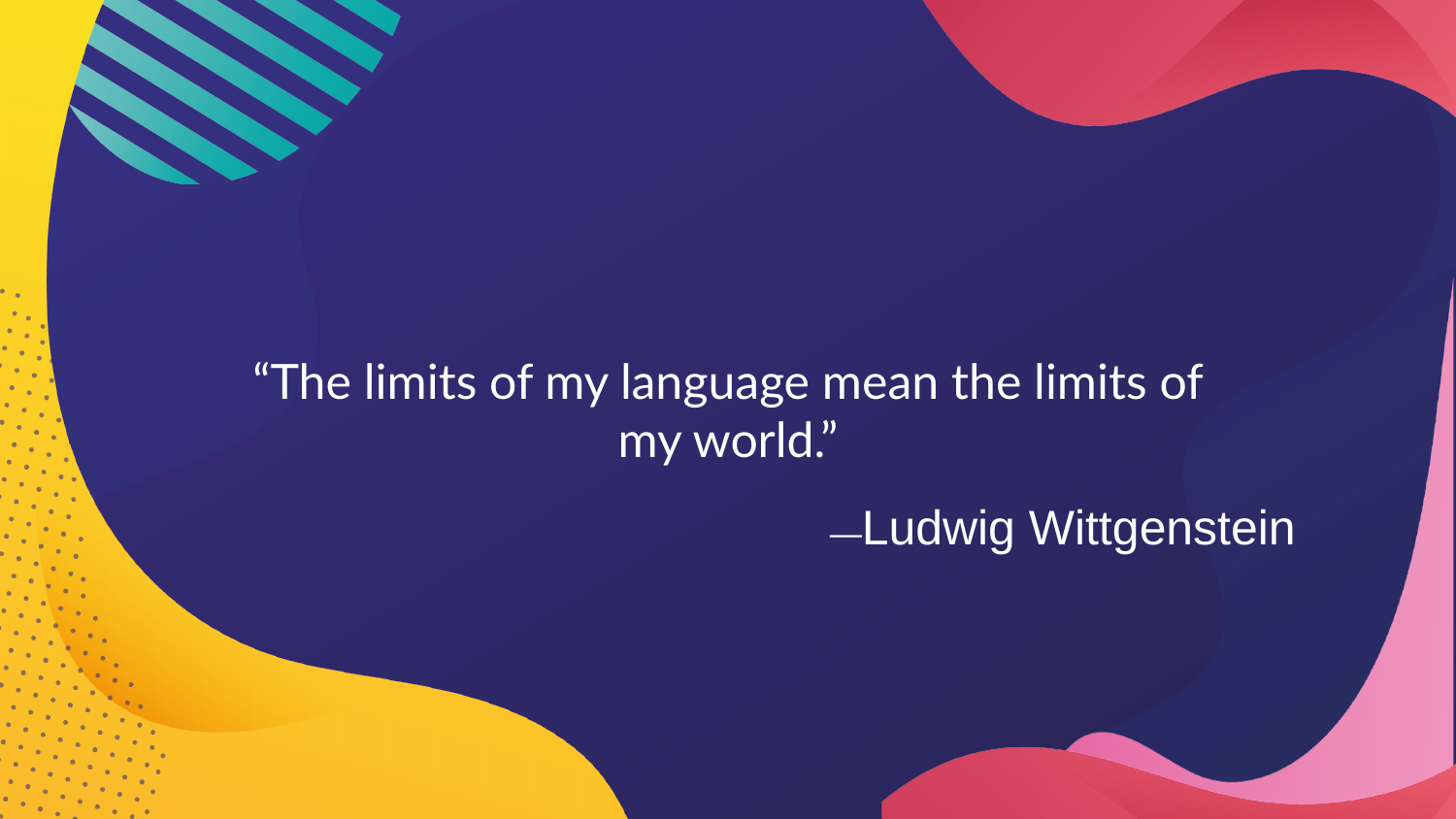

“The limits of my language mean the limits of my world.”
# —Ludwig Wittgenstein